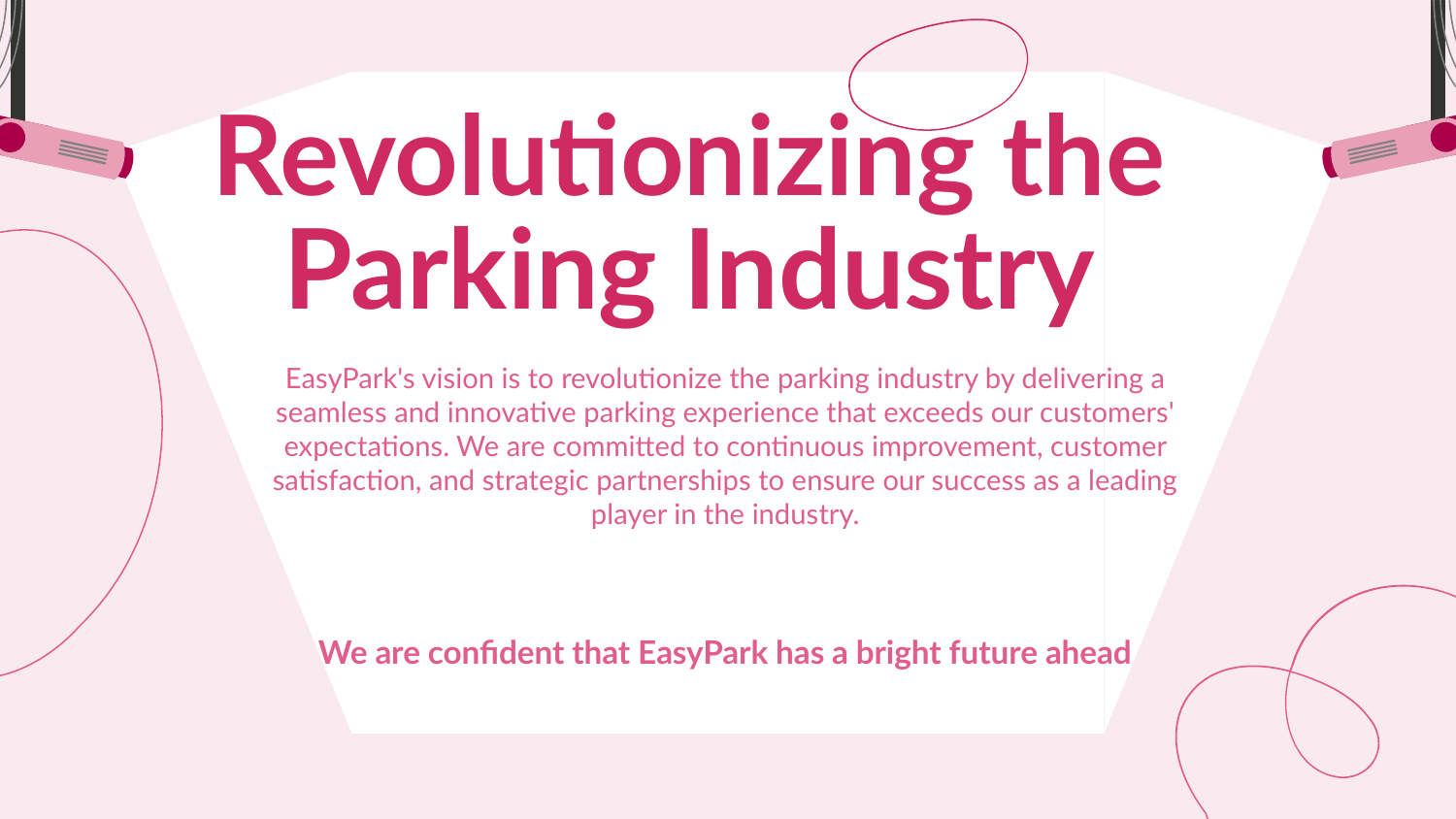

# Revolutionizing the Parking Industry
EasyPark's vision is to revolutionize the parking industry by delivering a seamless and innovative parking experience that exceeds our customers' expectations. We are committed to continuous improvement, customer satisfaction, and strategic partnerships to ensure our success as a leading player in the industry.

We are confident that EasyPark has a bright future ahead